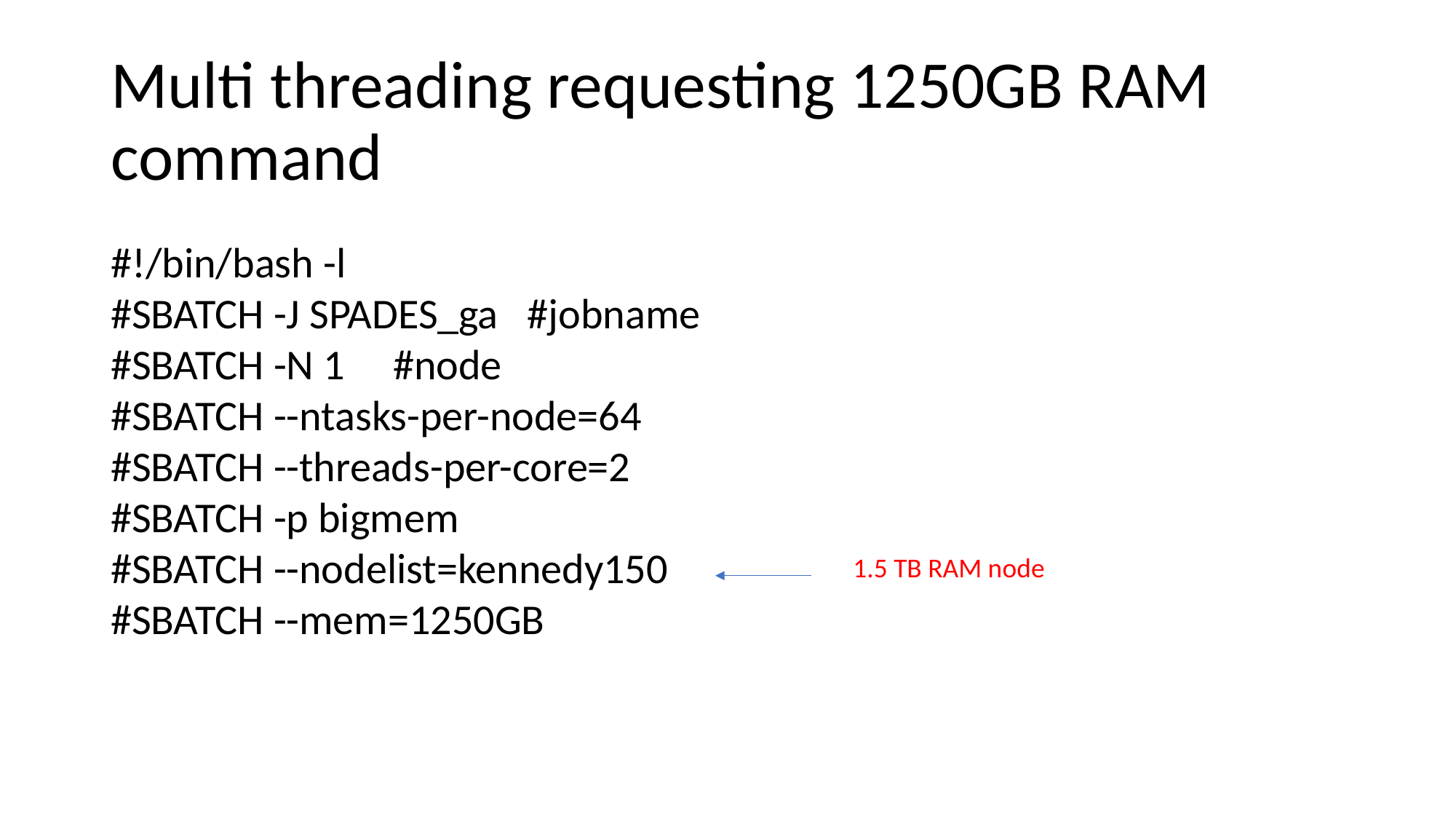

# Multi threading requesting 1250GB RAM command
#!/bin/bash -l
#SBATCH -J SPADES_ga   #jobname
#SBATCH -N 1     #node
#SBATCH --ntasks-per-node=64
#SBATCH --threads-per-core=2
#SBATCH -p bigmem
#SBATCH --nodelist=kennedy150
#SBATCH --mem=1250GB
1.5 TB RAM node